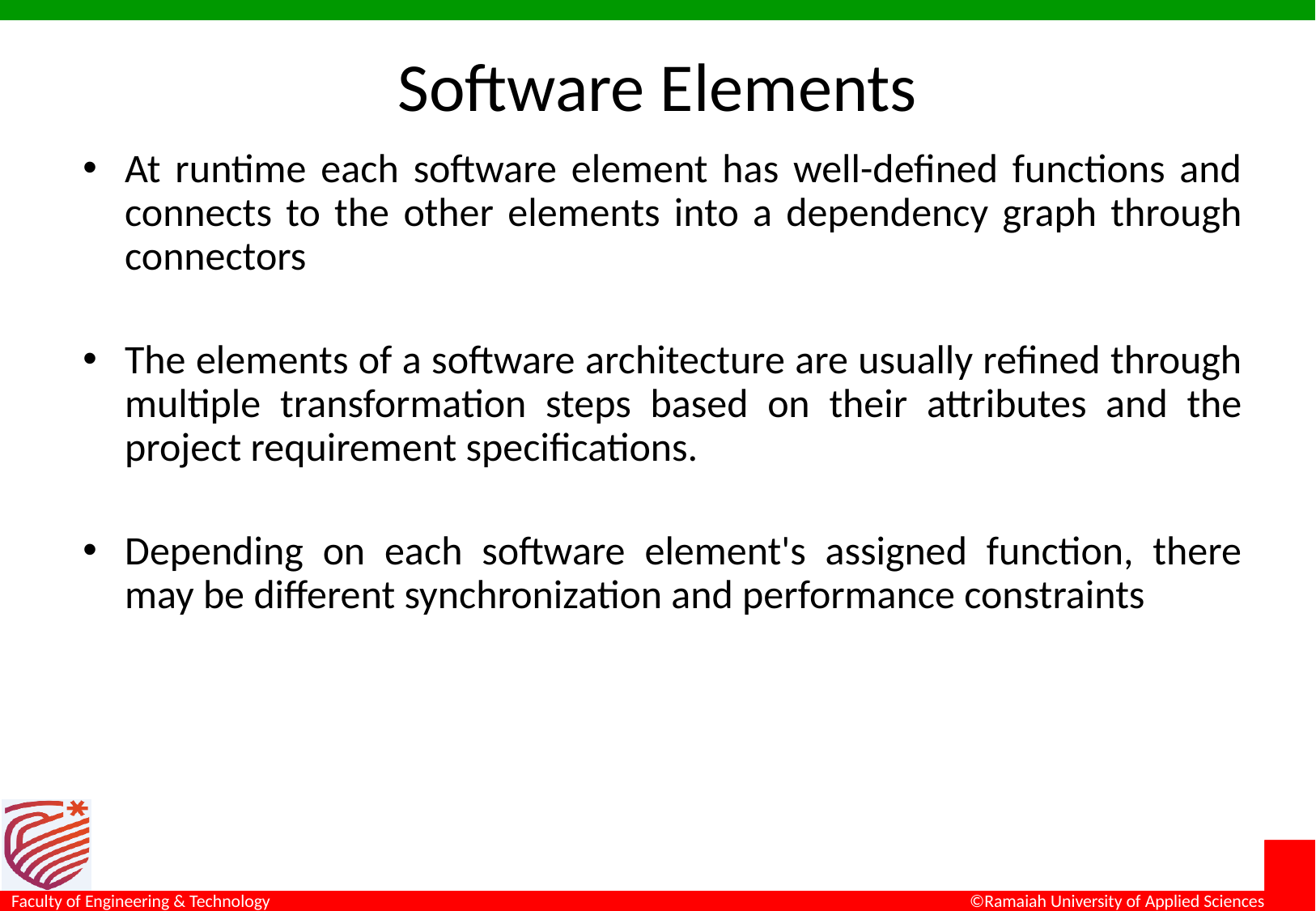

# Software Elements
At runtime each software element has well-defined functions and connects to the other elements into a dependency graph through connectors

The elements of a software architecture are usually refined through multiple transformation steps based on their attributes and the project requirement specifications.

Depending on each software element's assigned function, there may be different synchronization and performance constraints